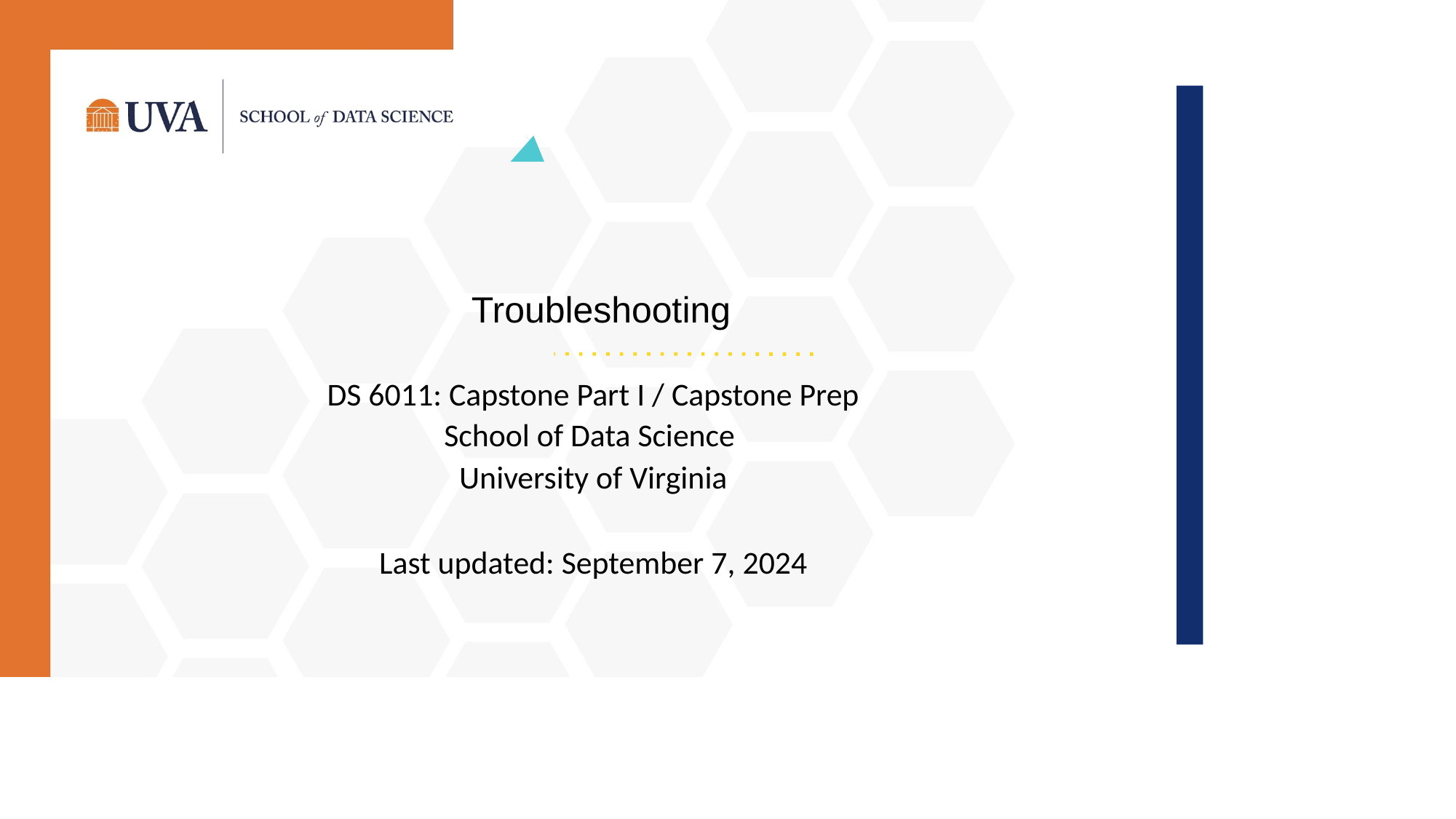

# Troubleshooting
DS 6011: Capstone Part I / Capstone Prep
School of Data Science
University of Virginia

Last updated: September 7, 2024